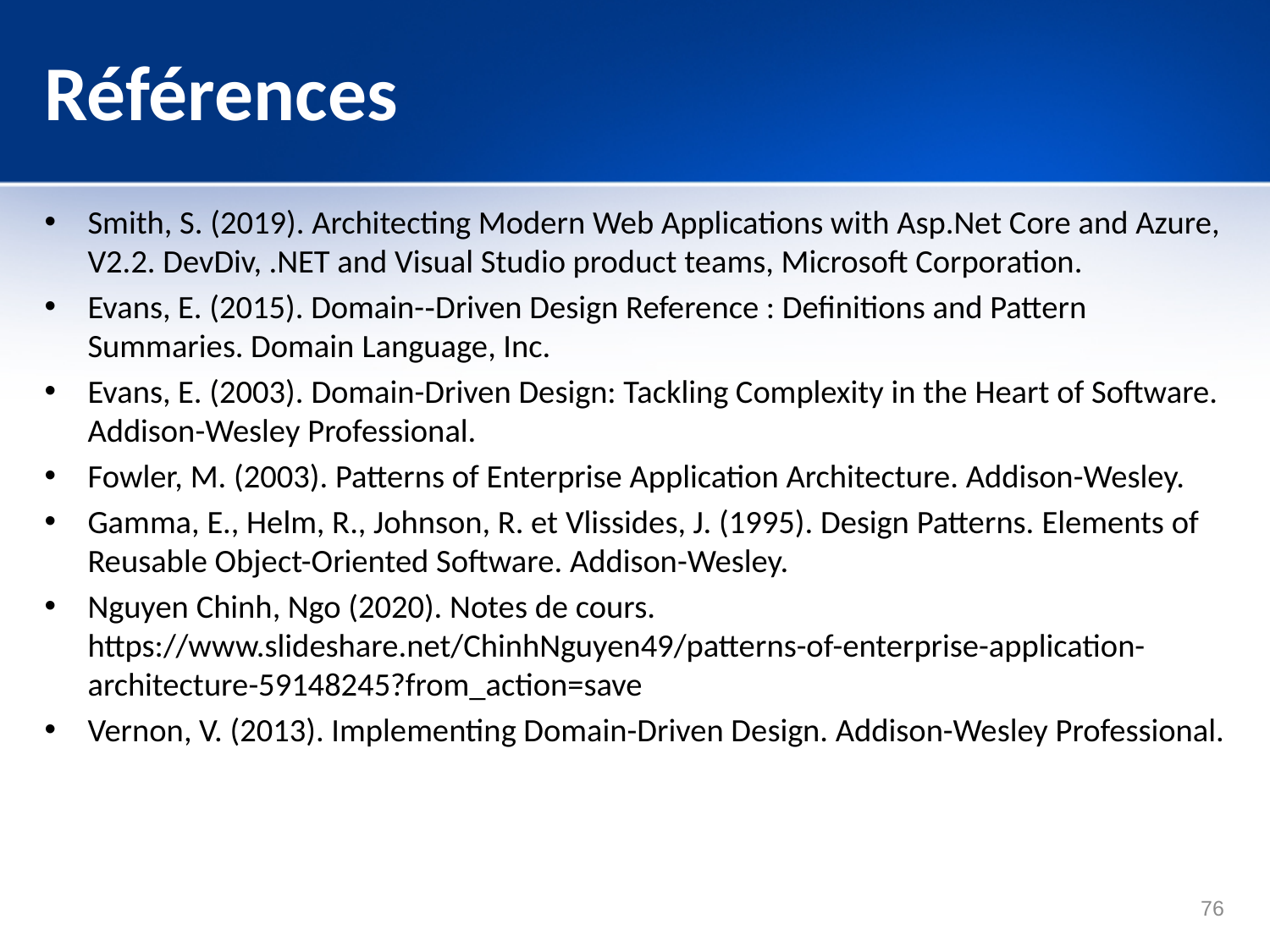

# Références
Smith, S. (2019). Architecting Modern Web Applications with Asp.Net Core and Azure, V2.2. DevDiv, .NET and Visual Studio product teams, Microsoft Corporation.
Evans, E. (2015). Domain-­‐Driven Design Reference : Definitions and Pattern Summaries. Domain Language, Inc.
Evans, E. (2003). Domain-Driven Design: Tackling Complexity in the Heart of Software. Addison-Wesley Professional.
Fowler, M. (2003). Patterns of Enterprise Application Architecture. Addison-Wesley.
Gamma, E., Helm, R., Johnson, R. et Vlissides, J. (1995). Design Patterns. Elements of Reusable Object-Oriented Software. Addison-Wesley.
Nguyen Chinh, Ngo (2020). Notes de cours. https://www.slideshare.net/ChinhNguyen49/patterns-of-enterprise-application-architecture-59148245?from_action=save
Vernon, V. (2013). Implementing Domain-Driven Design. Addison-Wesley Professional.
76